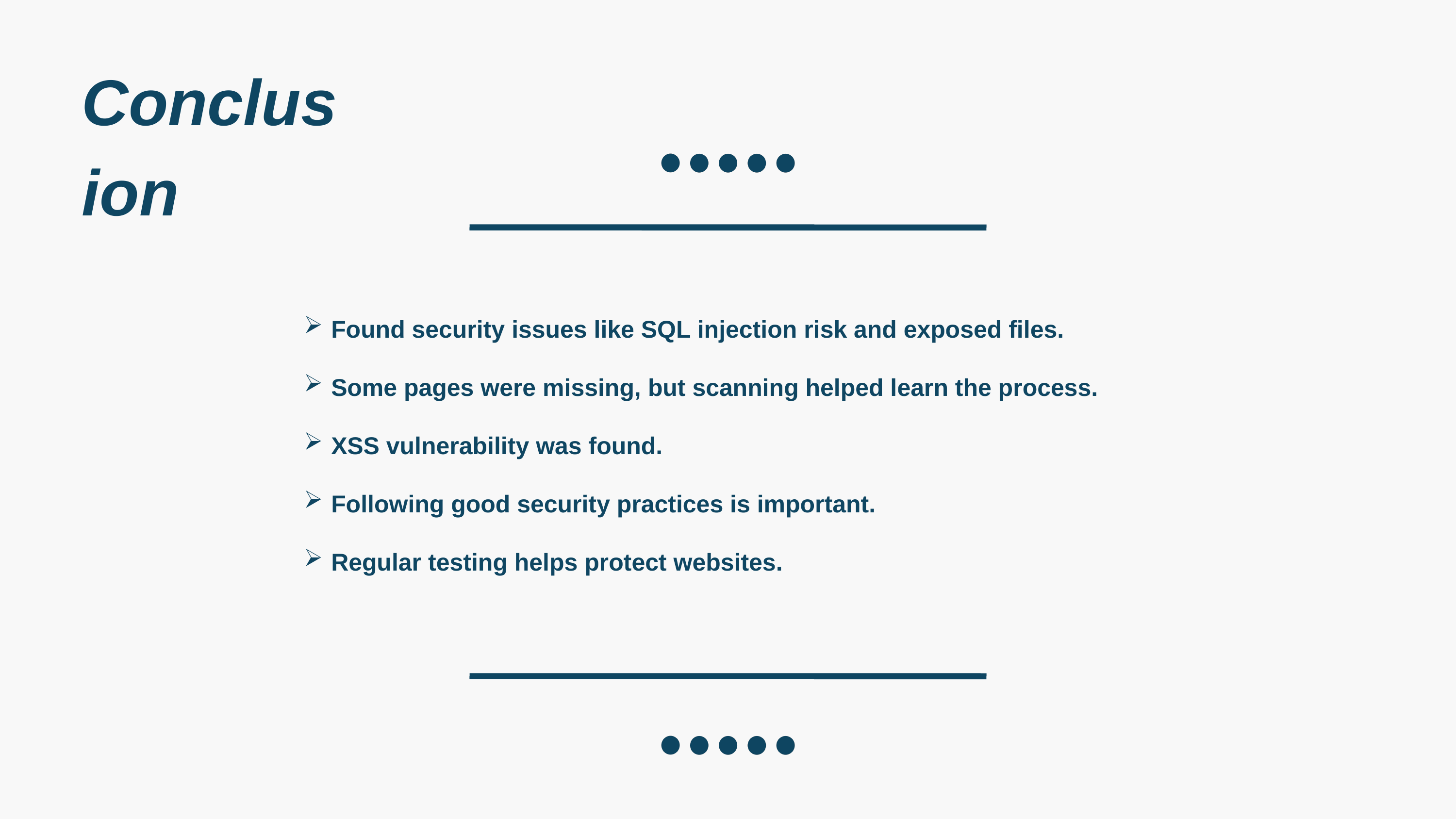

Conclusion

Found security issues like SQL injection risk and exposed files.
Some pages were missing, but scanning helped learn the process.
XSS vulnerability was found.
Following good security practices is important.
Regular testing helps protect websites.